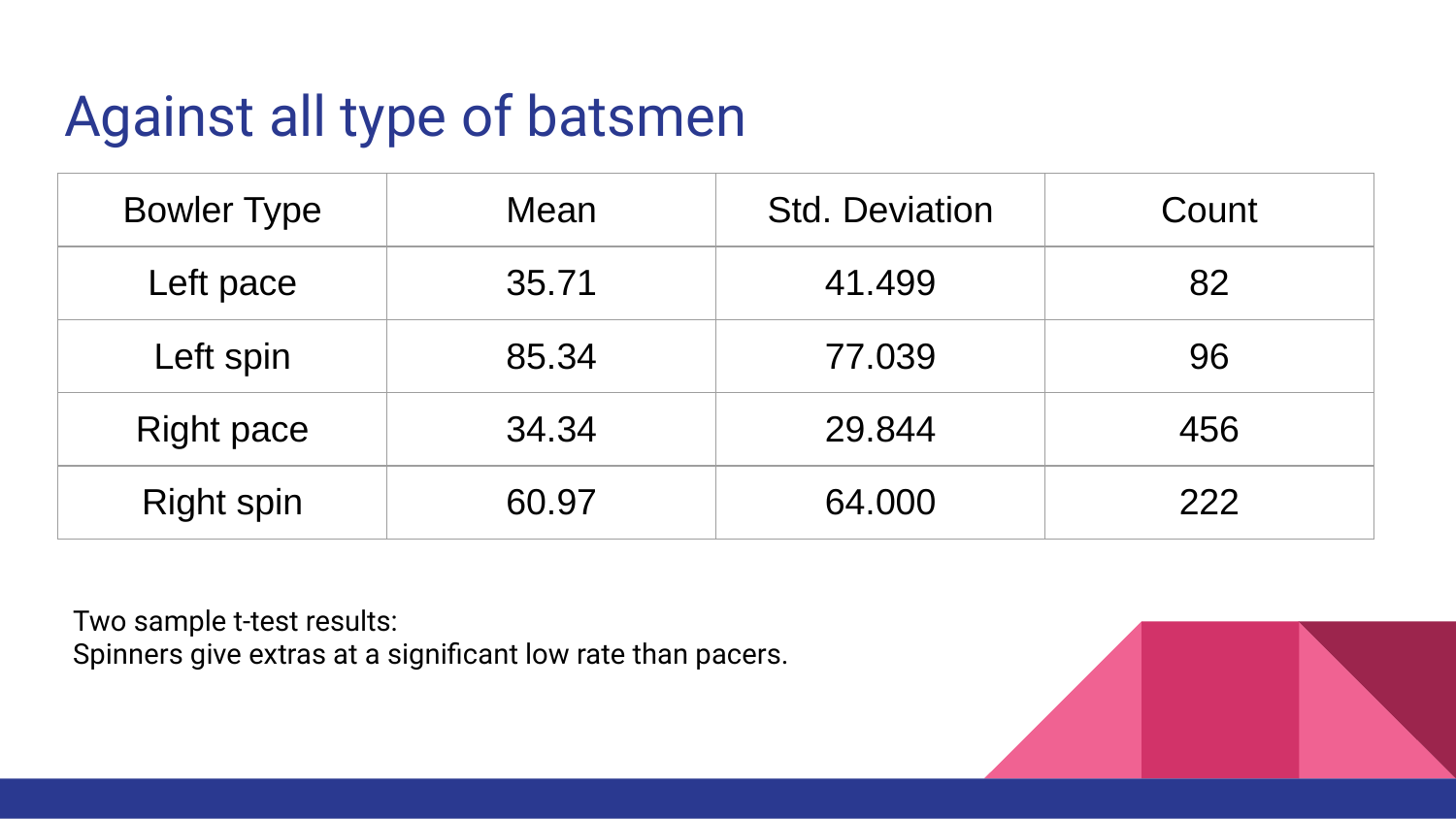

# Against all type of batsmen
| Bowler Type | Mean | Std. Deviation | Count |
| --- | --- | --- | --- |
| Left pace | 35.71 | 41.499 | 82 |
| Left spin | 85.34 | 77.039 | 96 |
| Right pace | 34.34 | 29.844 | 456 |
| Right spin | 60.97 | 64.000 | 222 |
Two sample t-test results:
Spinners give extras at a significant low rate than pacers.